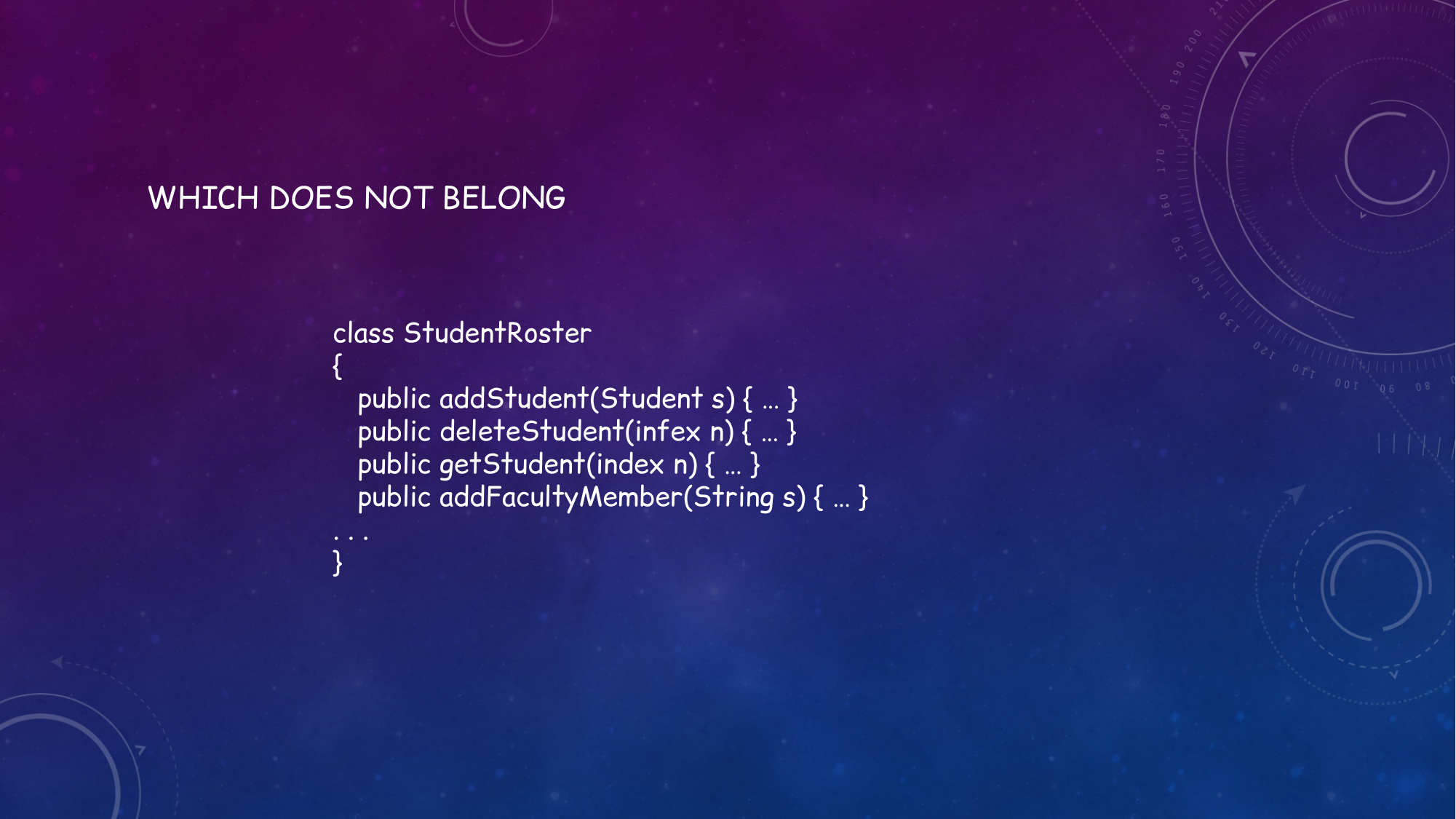

# Which does not belong
class StudentRoster
{
   public addStudent(Student s) { … }
   public deleteStudent(infex n) { … }
   public getStudent(index n) { … }
   public addFacultyMember(String s) { … }
. . .
}